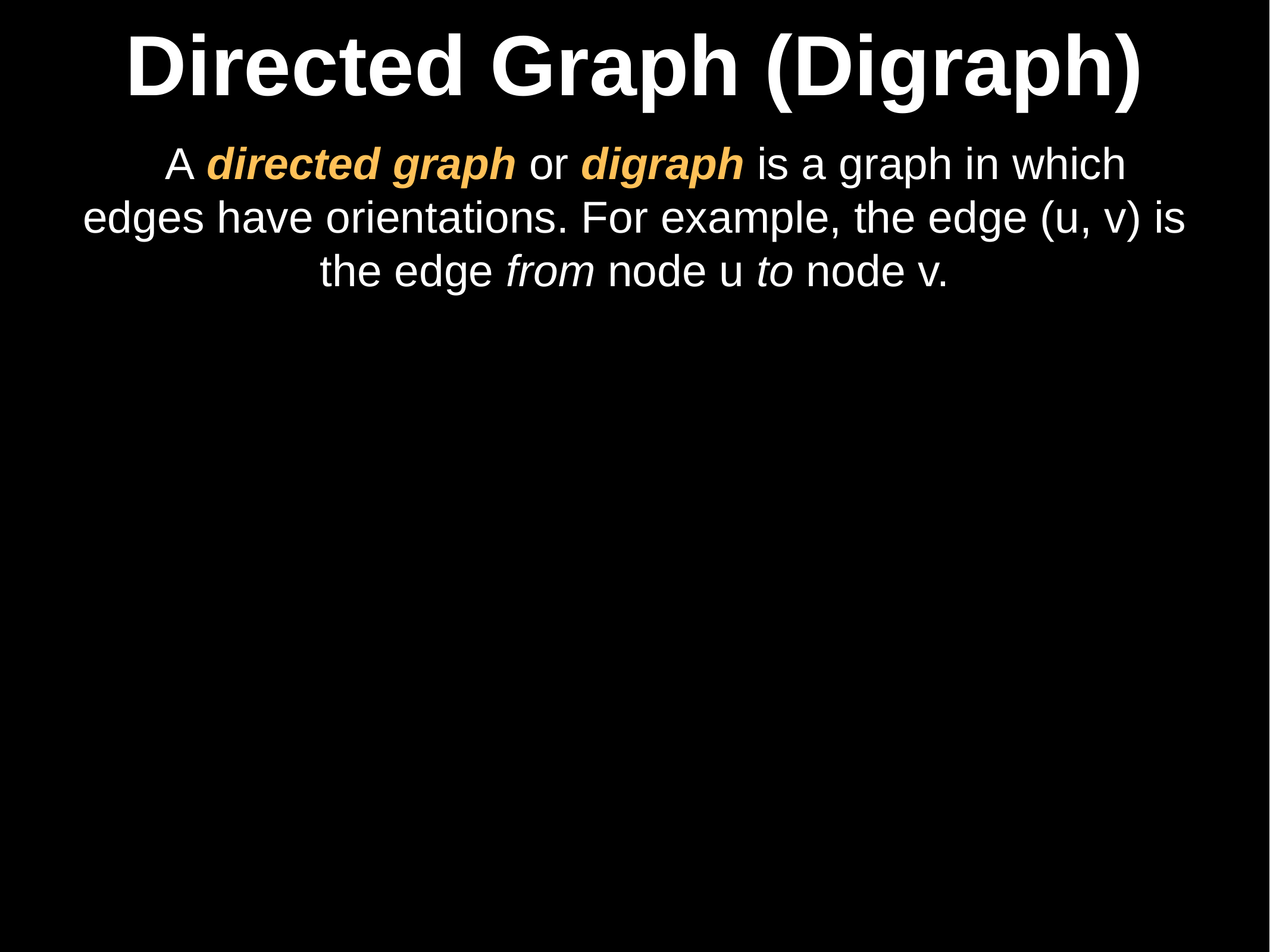

# Directed Graph (Digraph)
A directed graph or digraph is a graph in which edges have orientations. For example, the edge (u, v) is the edge from node u to node v.